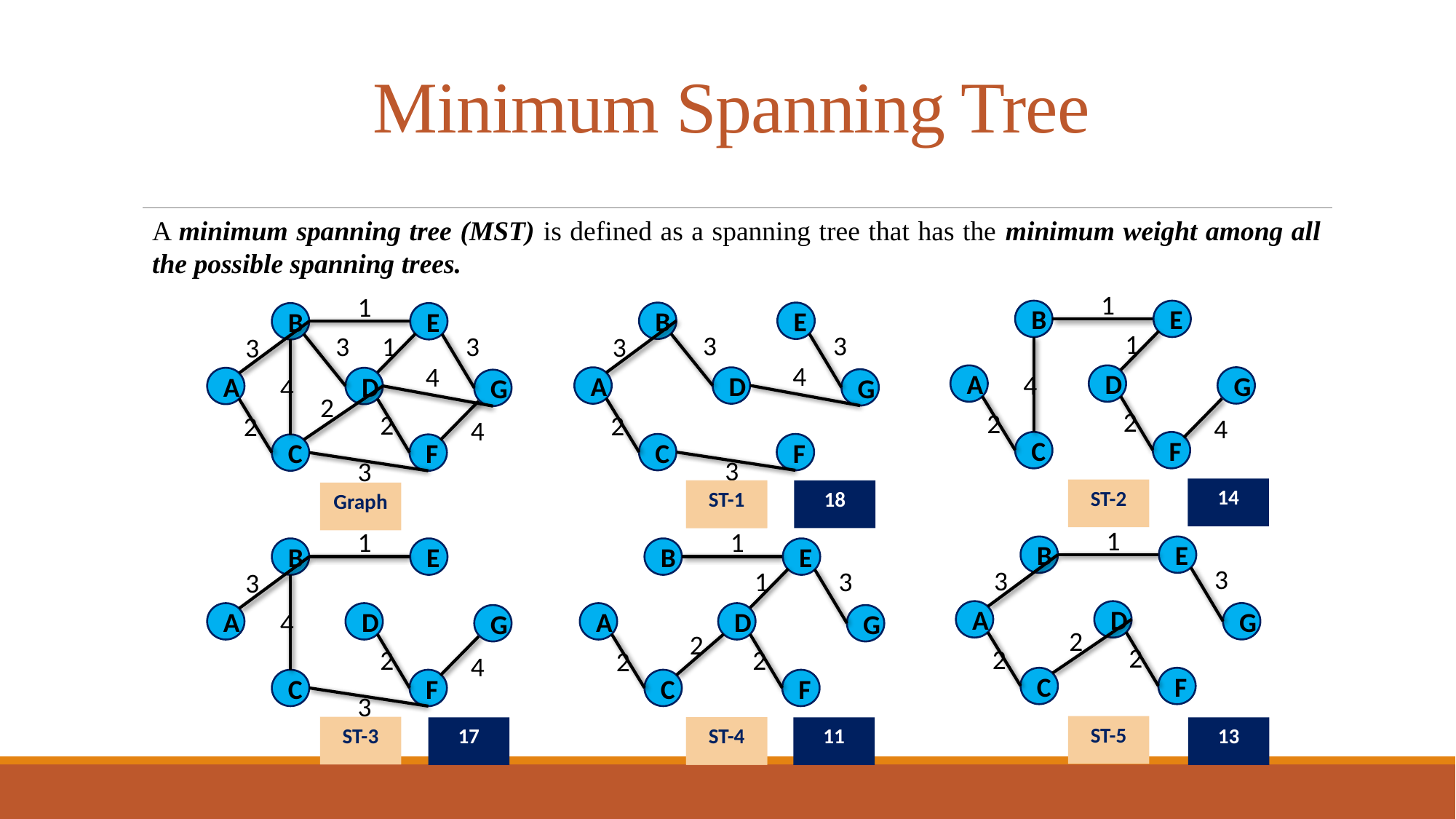

# Minimum Spanning Tree
A minimum spanning tree (MST) is defined as a spanning tree that has the minimum weight among all the possible spanning trees.
1
1
B
E
B
E
B
E
1
3
3
3
1
3
3
3
4
4
4
4
A
D
G
A
D
A
D
G
G
2
2
2
2
2
2
4
4
C
F
C
F
C
F
3
3
14
ST-2
ST-1
Graph
18
Graph
1
1
1
B
E
B
E
B
E
3
3
1
3
3
4
A
D
G
A
D
A
D
G
G
2
2
2
2
2
2
2
4
C
F
C
F
C
F

3
ST-5
ST-3
ST-4
Graph
11
13
17